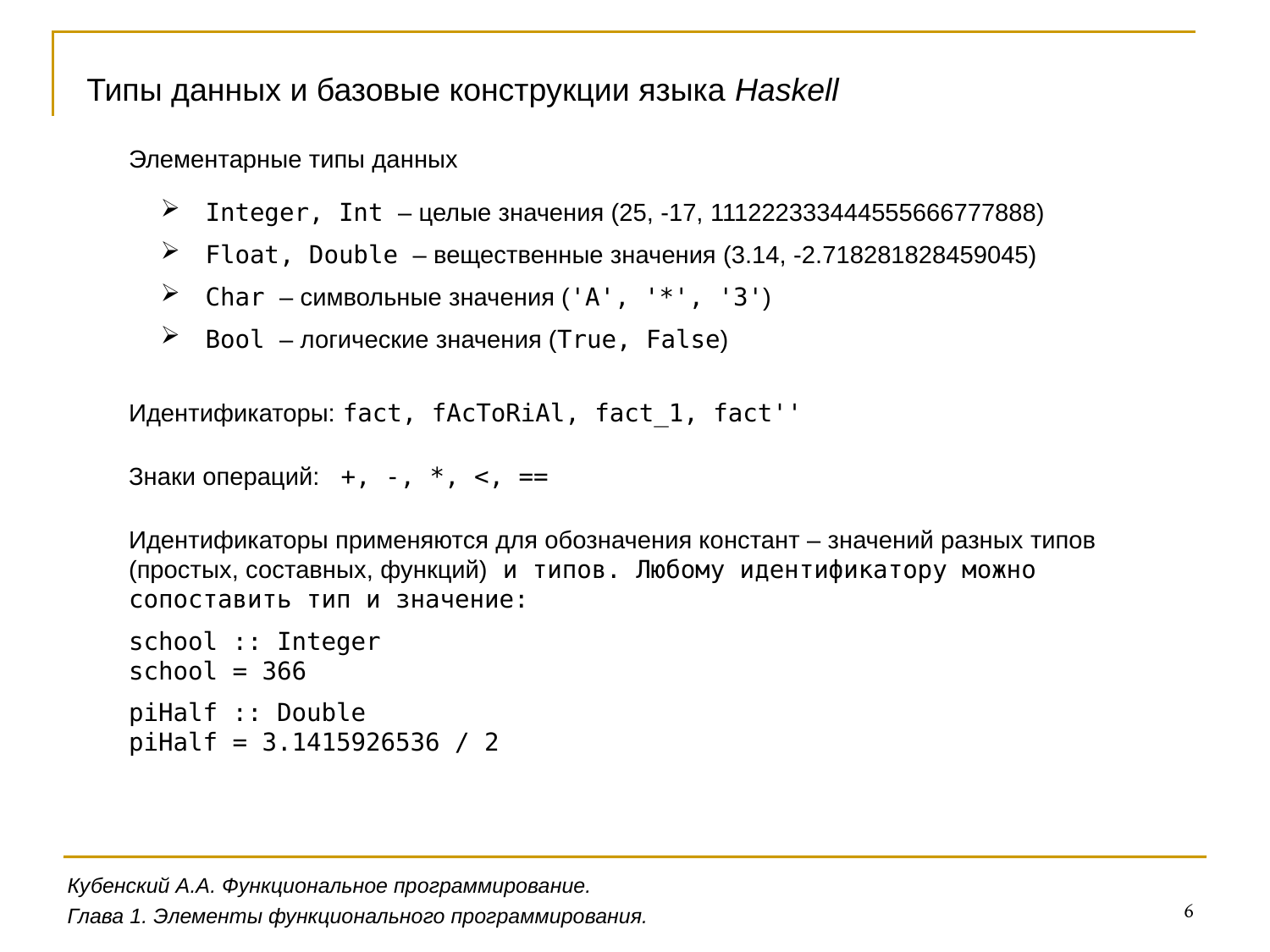

Типы данных и базовые конструкции языка Haskell
Элементарные типы данных
 Integer, Int – целые значения (25, -17, 111222333444555666777888)
 Float, Double – вещественные значения (3.14, -2.718281828459045)
 Char – символьные значения ('A', '*', '3')
 Bool – логические значения (True, False)
Идентификаторы: fact, fAcToRiAl, fact_1, fact''
Знаки операций:   +, -, *, <, ==
Идентификаторы применяются для обозначения констант – значений разных типов (простых, составных, функций) и типов. Любому идентификатору можно сопоставить тип и значение:
school :: Integer
school = 366
piHalf :: Double
piHalf = 3.1415926536 / 2
Кубенский А.А. Функциональное программирование.
6
Глава 1. Элементы функционального программирования.